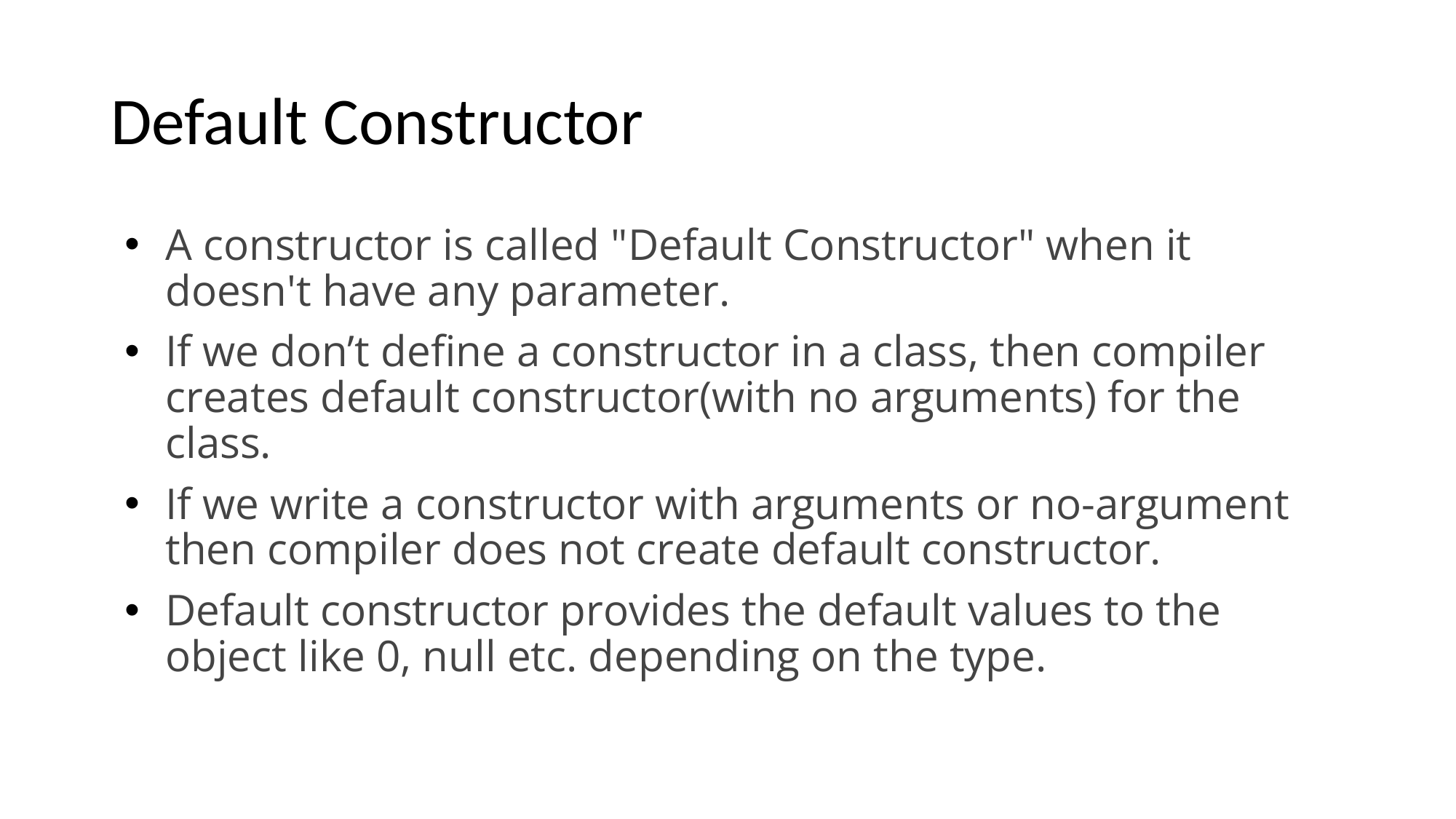

# Default Constructor
A constructor is called "Default Constructor" when it doesn't have any parameter.
If we don’t define a constructor in a class, then compiler creates default constructor(with no arguments) for the class.
If we write a constructor with arguments or no-argument then compiler does not create default constructor.
Default constructor provides the default values to the object like 0, null etc. depending on the type.